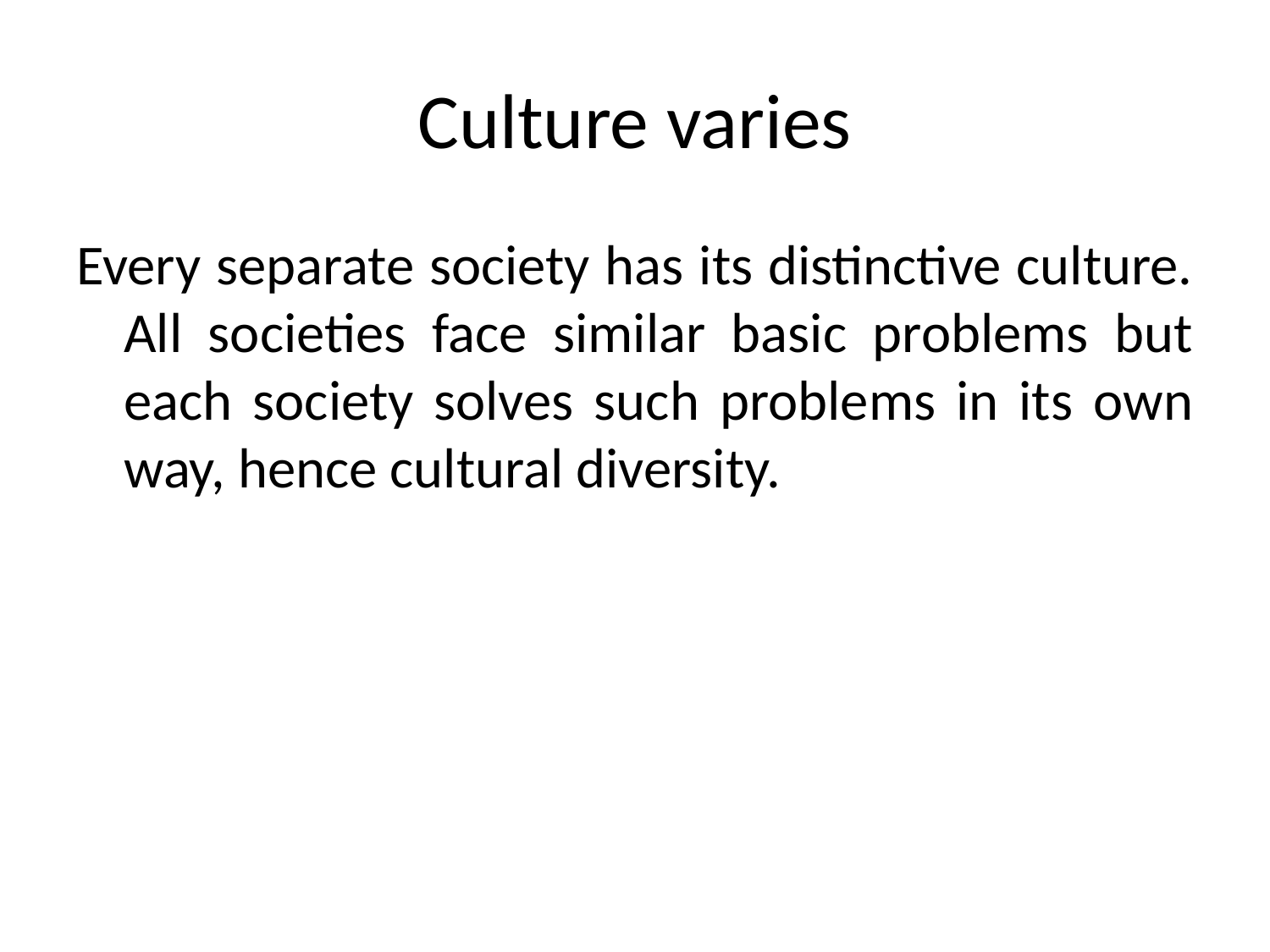

# Culture varies
Every separate society has its distinctive culture. All societies face similar basic problems but each society solves such problems in its own way, hence cultural diversity.